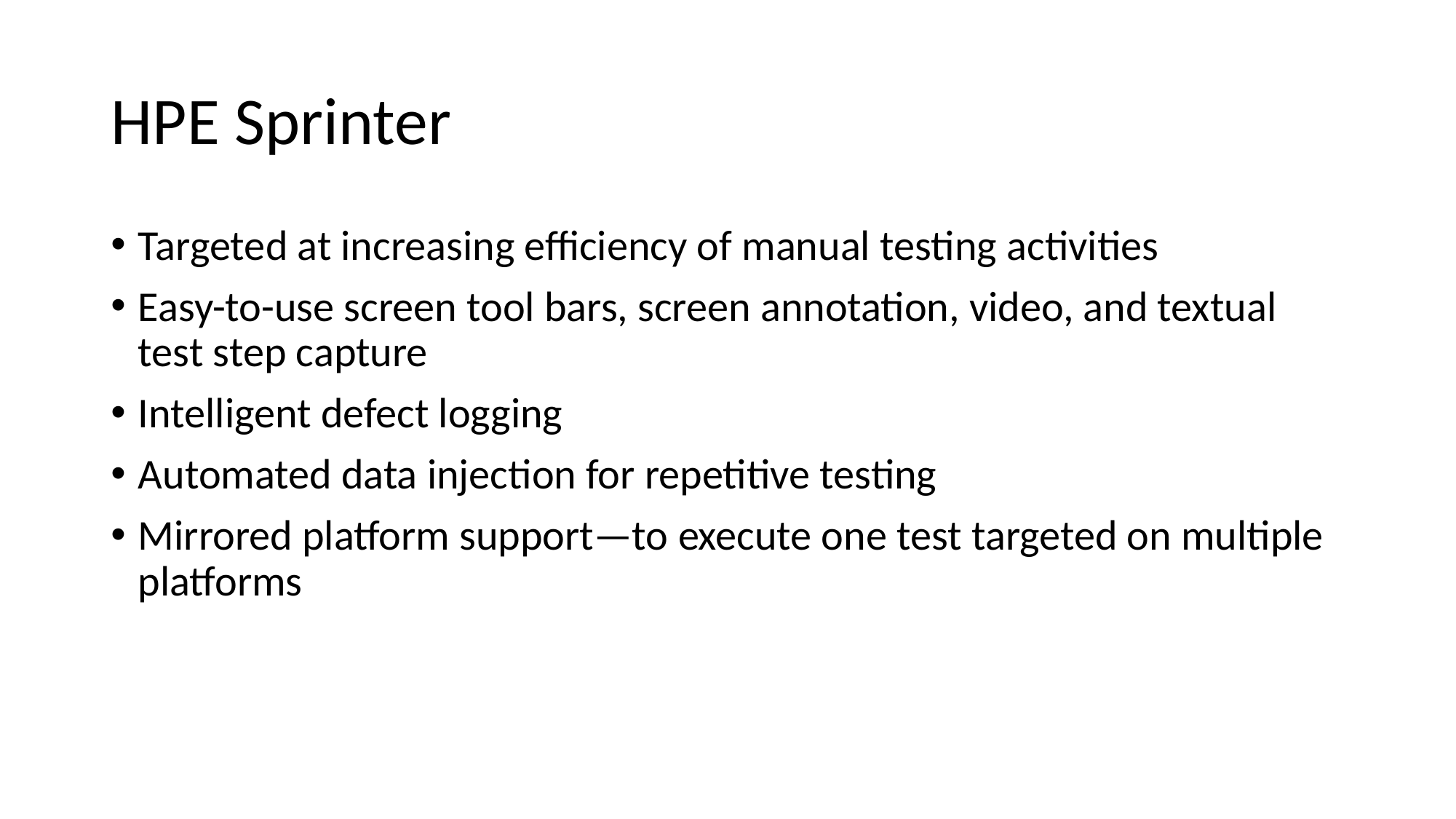

# HPE Sprinter
Targeted at increasing efficiency of manual testing activities
Easy-to-use screen tool bars, screen annotation, video, and textual test step capture
Intelligent defect logging
Automated data injection for repetitive testing
Mirrored platform support—to execute one test targeted on multiple platforms